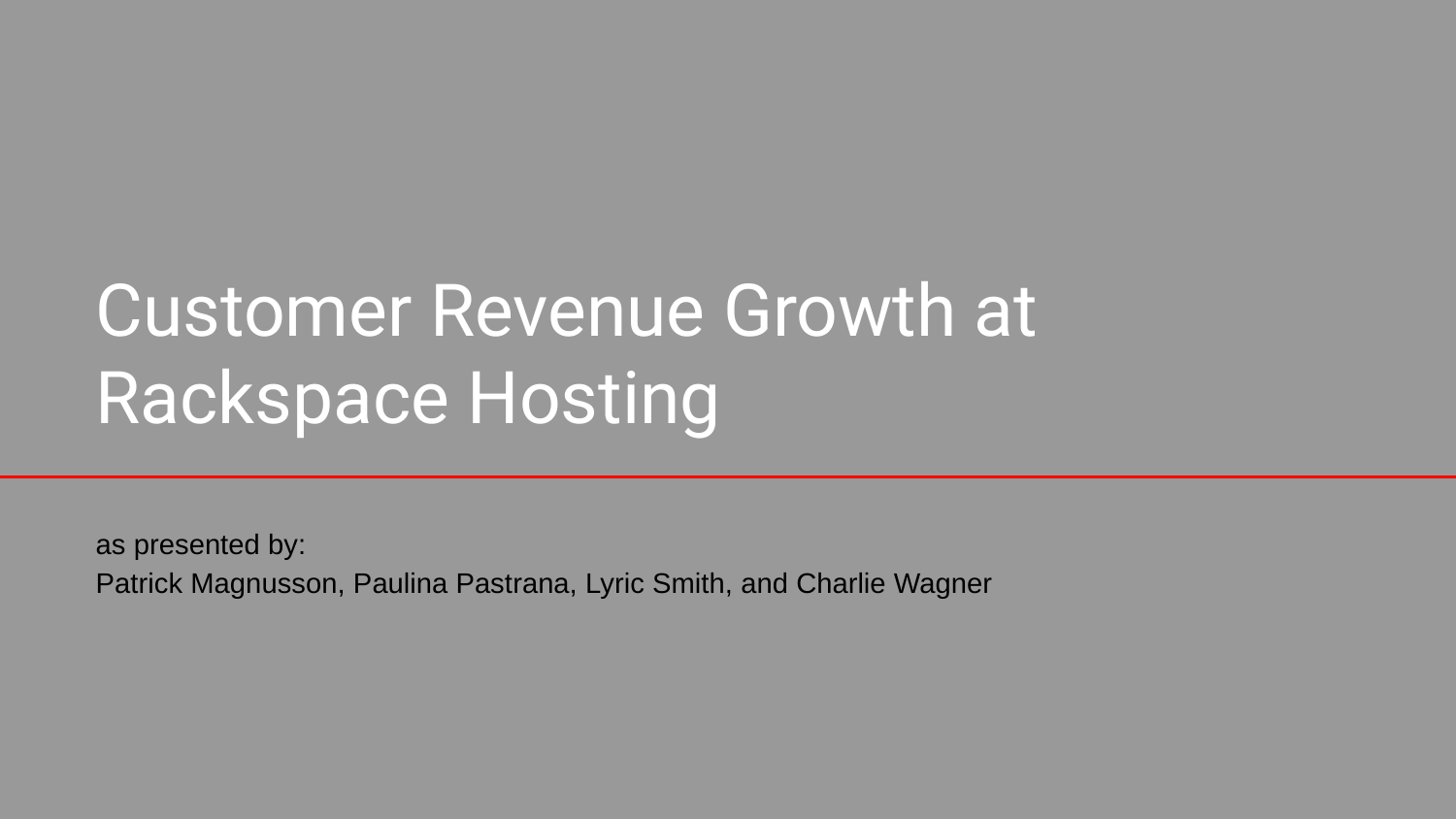

# Customer Revenue Growth at Rackspace Hosting
as presented by:
Patrick Magnusson, Paulina Pastrana, Lyric Smith, and Charlie Wagner